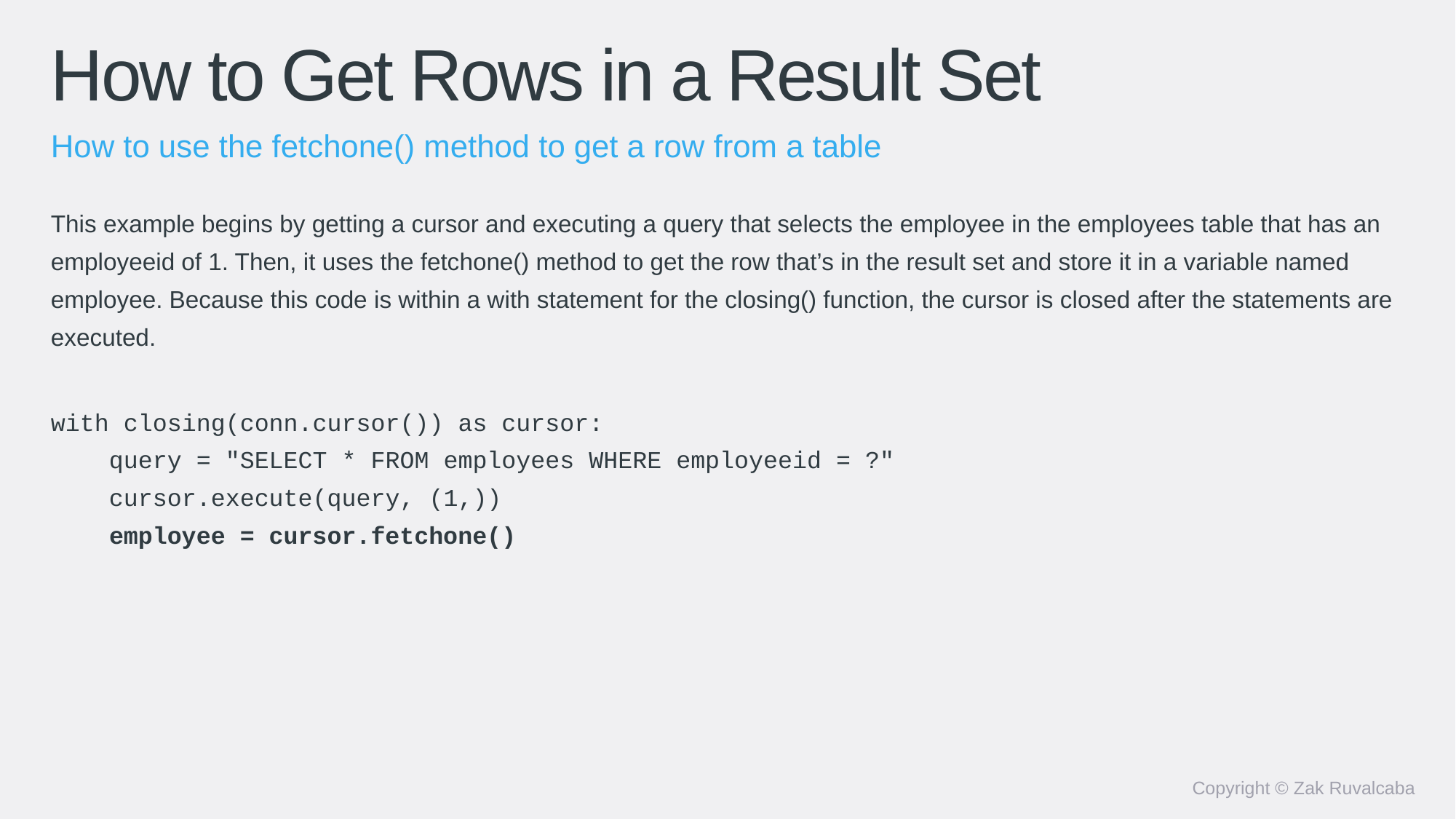

# How to Get Rows in a Result Set
How to use the fetchone() method to get a row from a table
This example begins by getting a cursor and executing a query that selects the employee in the employees table that has an employeeid of 1. Then, it uses the fetchone() method to get the row that’s in the result set and store it in a variable named employee. Because this code is within a with statement for the closing() function, the cursor is closed after the statements are executed.

with closing(conn.cursor()) as cursor:
    query = "SELECT * FROM employees WHERE employeeid = ?"
    cursor.execute(query, (1,))
    employee = cursor.fetchone()